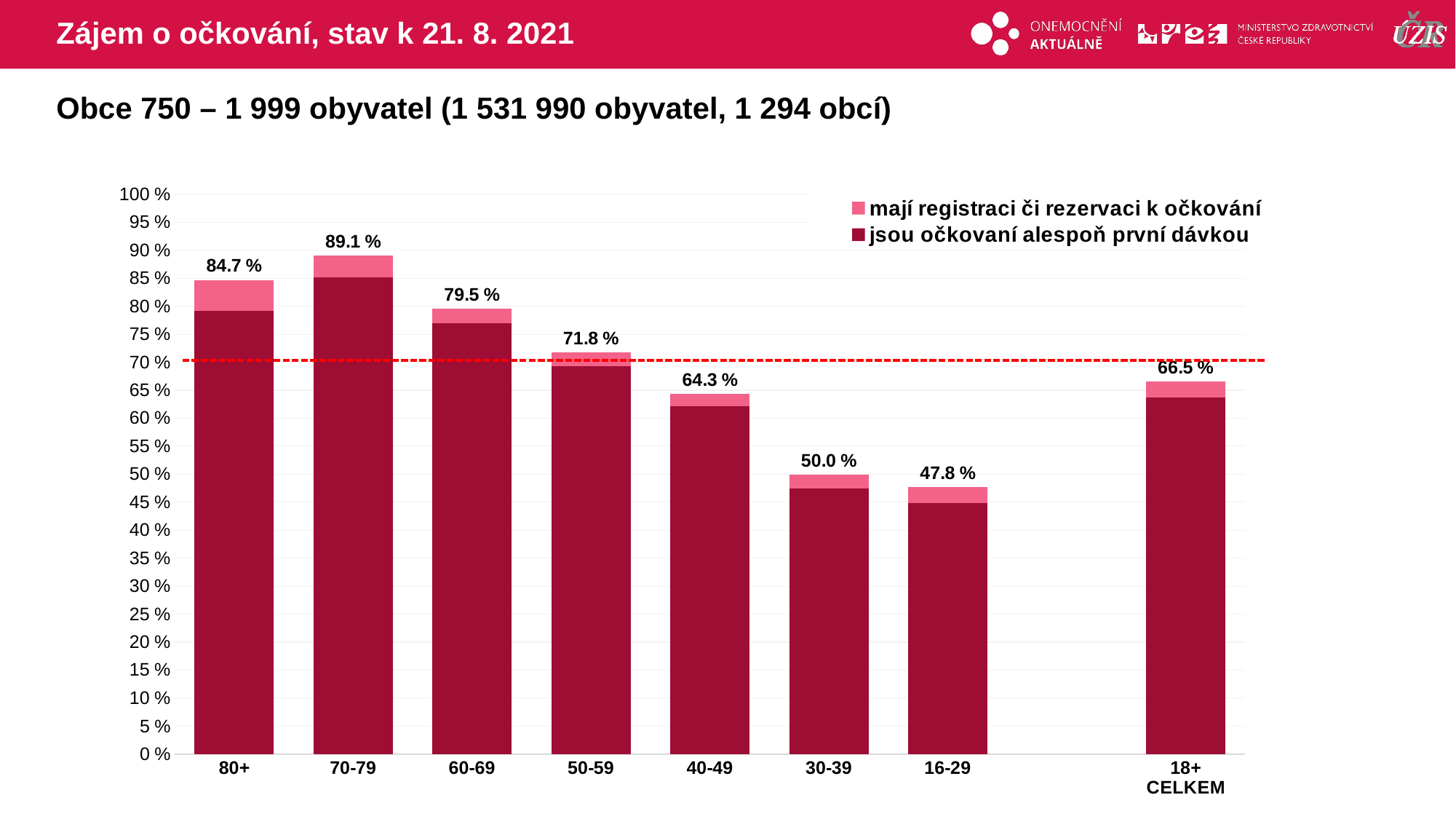

# Zájem o očkování, stav k 21. 8. 2021
Obce 750 – 1 999 obyvatel (1 531 990 obyvatel, 1 294 obcí)

### Chart

| Category | mají registraci či rezervaci k očkování | jsou očkovaní alespoň první dávkou |
|---|---|---|
| 80+ | 84.69147 | 79.1641001 |
| 70-79 | 89.07127 | 85.1734465 |
| 60-69 | 79.50618 | 76.9267382 |
| 50-59 | 71.77658 | 69.293481 |
| 40-49 | 64.30695 | 62.138994 |
| 30-39 | 49.95791 | 47.4440736 |
| 16-29 | 47.75025 | 44.7797963 |
|  | None | None |
| 18+ CELKEM | 66.5163 | 63.7273698 |